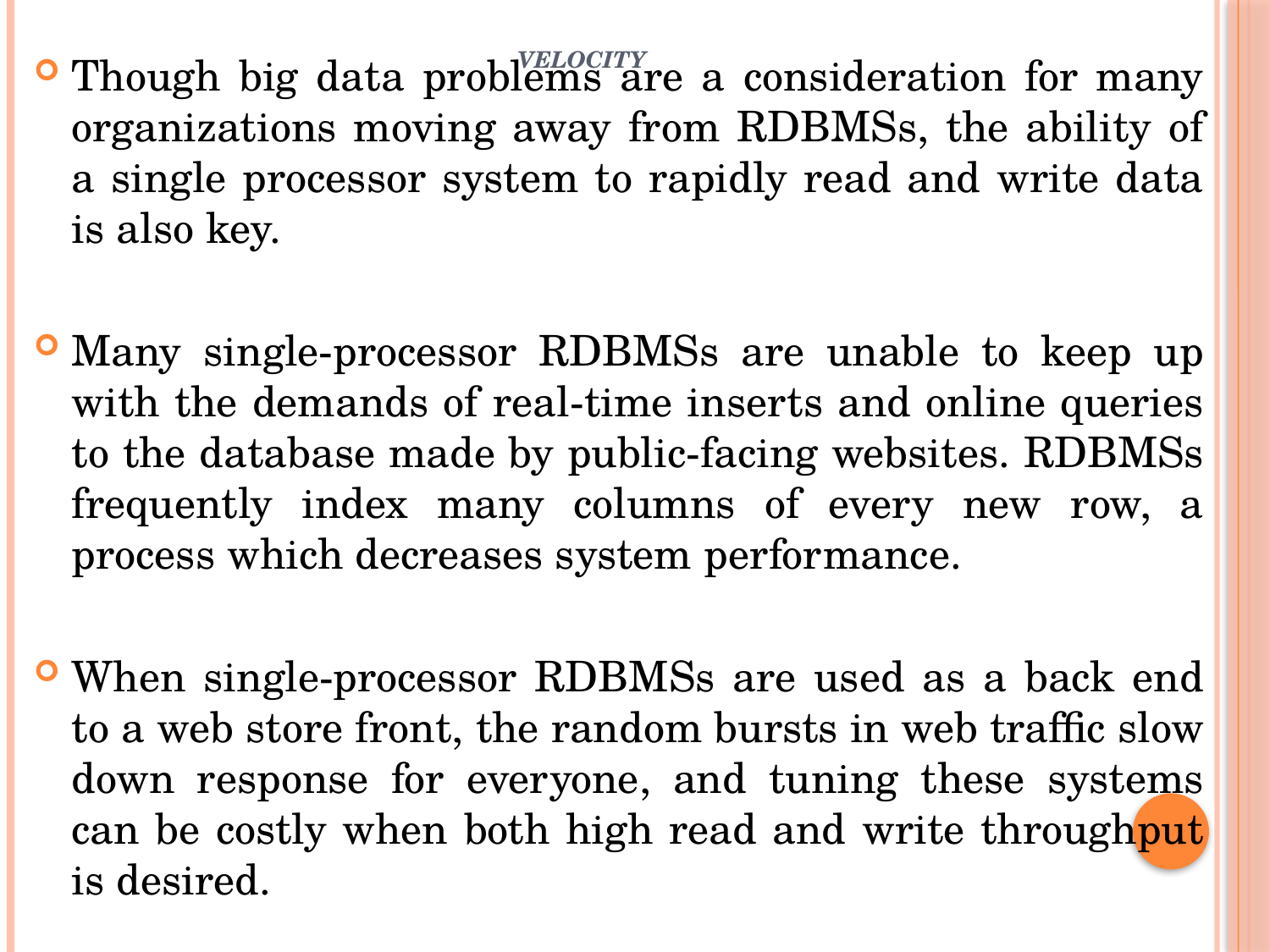

# Velocity
Though big data problems are a consideration for many organizations moving away from RDBMSs, the ability of a single processor system to rapidly read and write data is also key.

Many single-processor RDBMSs are unable to keep up with the demands of real-time inserts and online queries to the database made by public-facing websites. RDBMSs frequently index many columns of every new row, a process which decreases system performance.

When single-processor RDBMSs are used as a back end to a web store front, the random bursts in web traffic slow down response for everyone, and tuning these systems can be costly when both high read and write throughput is desired.